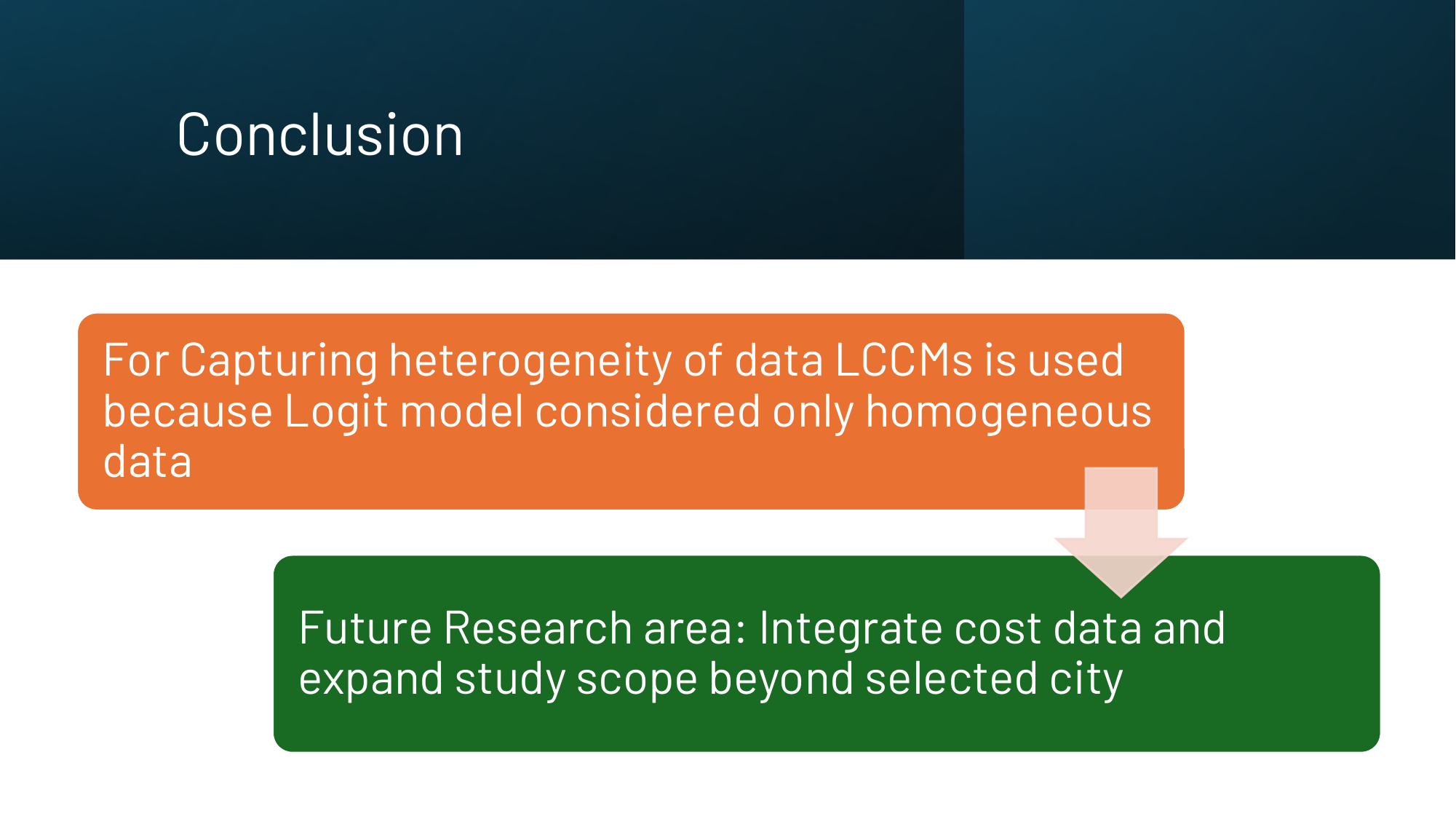

# Conclusion
For Capturing heterogeneity of data LCCMs is used because Logit model considered only homogeneous data
Future Research area: Integrate cost data and expand study scope beyond selected city